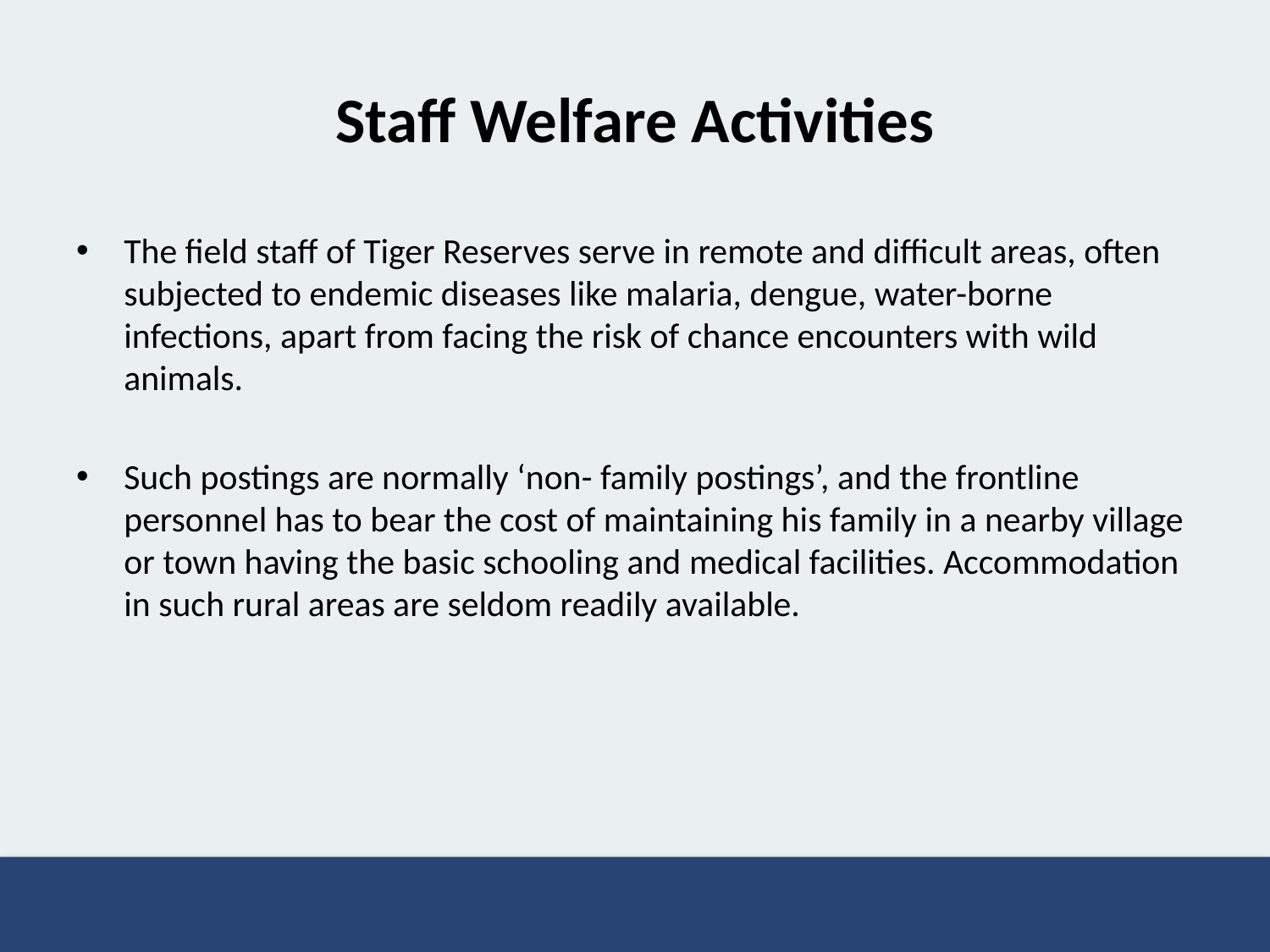

# Staff Welfare Activities
The field staff of Tiger Reserves serve in remote and difficult areas, often subjected to endemic diseases like malaria, dengue, water-borne infections, apart from facing the risk of chance encounters with wild animals.

Such postings are normally ‘non- family postings’, and the frontline personnel has to bear the cost of maintaining his family in a nearby village or town having the basic schooling and medical facilities. Accommodation in such rural areas are seldom readily available.